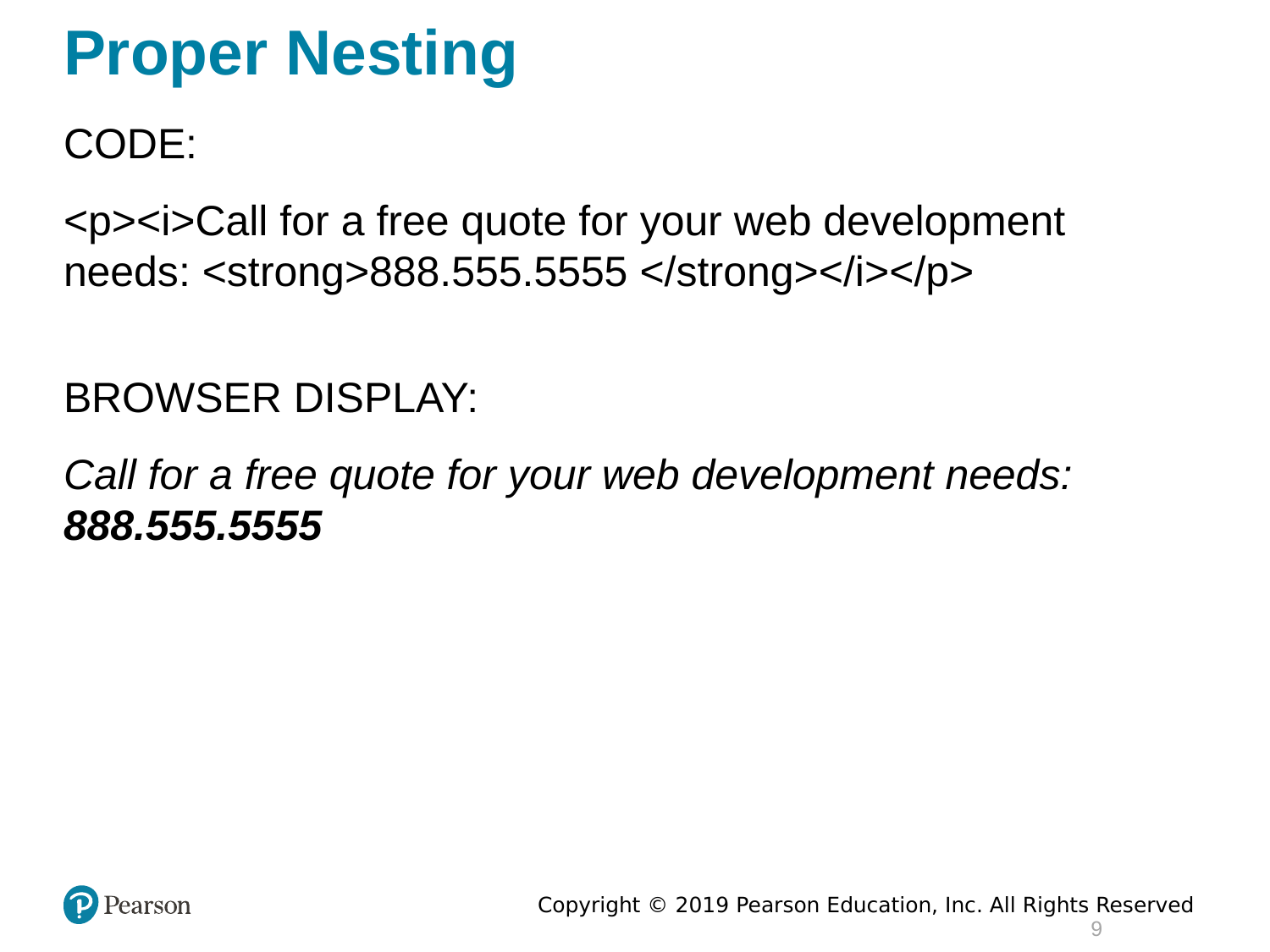

# Proper Nesting
CODE:
<p><i>Call for a free quote for your web development needs: <strong>888.555.5555 </strong></i></p>
BROWSER DISPLAY:
Call for a free quote for your web development needs: 888.555.5555